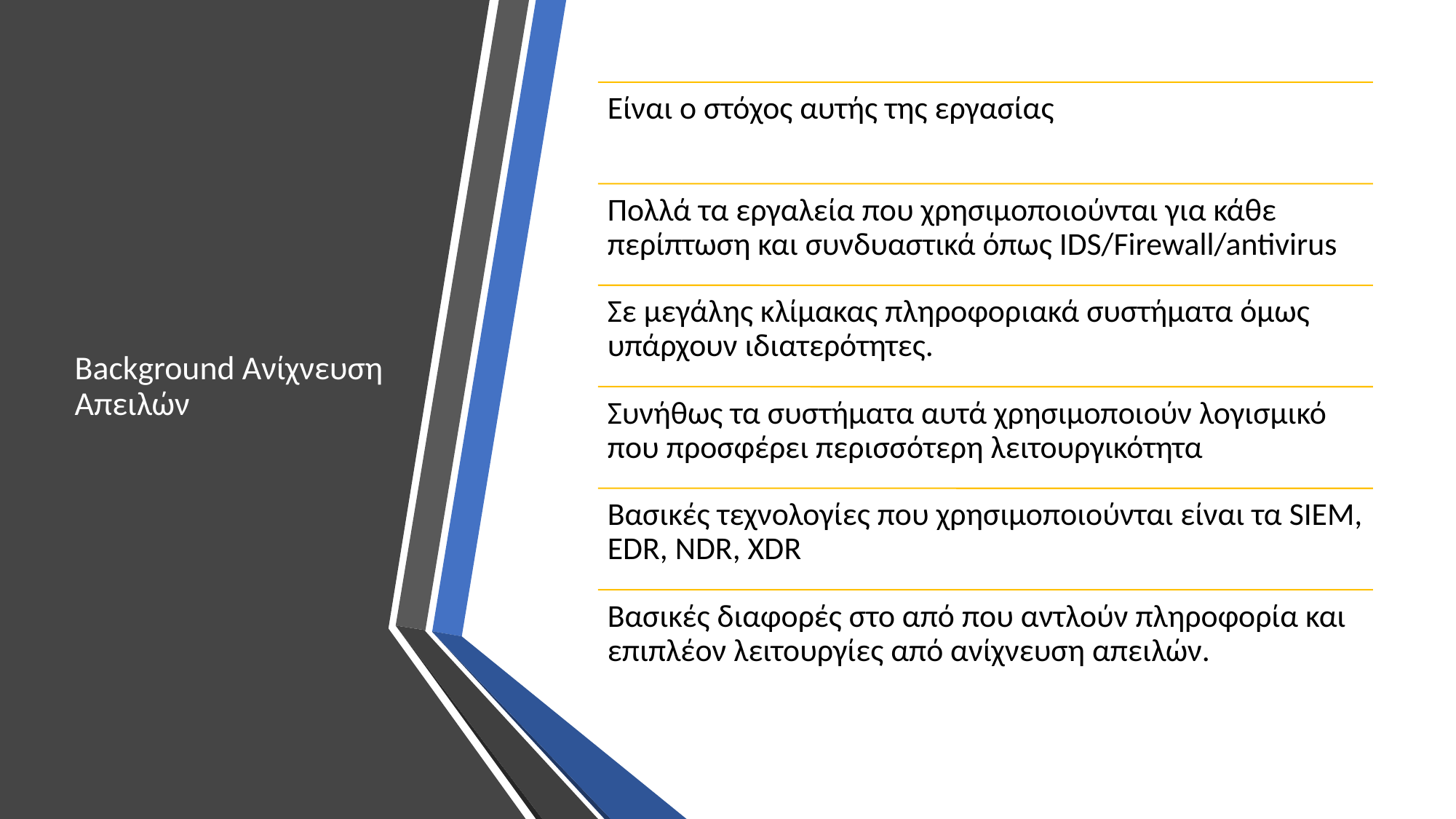

# Background Ανίχνευση Απειλών
Είναι ο στόχος αυτής της εργασίας
Πολλά τα εργαλεία που χρησιμοποιούνται για κάθε περίπτωση και συνδυαστικά όπως IDS/Firewall/antivirus
Σε μεγάλης κλίμακας πληροφοριακά συστήματα όμως υπάρχουν ιδιατερότητες.
Συνήθως τα συστήματα αυτά χρησιμοποιούν λογισμικό που προσφέρει περισσότερη λειτουργικότητα
Βασικές τεχνολογίες που χρησιμοποιούνται είναι τα SIEM, EDR, NDR, XDR
Βασικές διαφορές στο από που αντλούν πληροφορία και επιπλέον λειτουργίες από ανίχνευση απειλών.